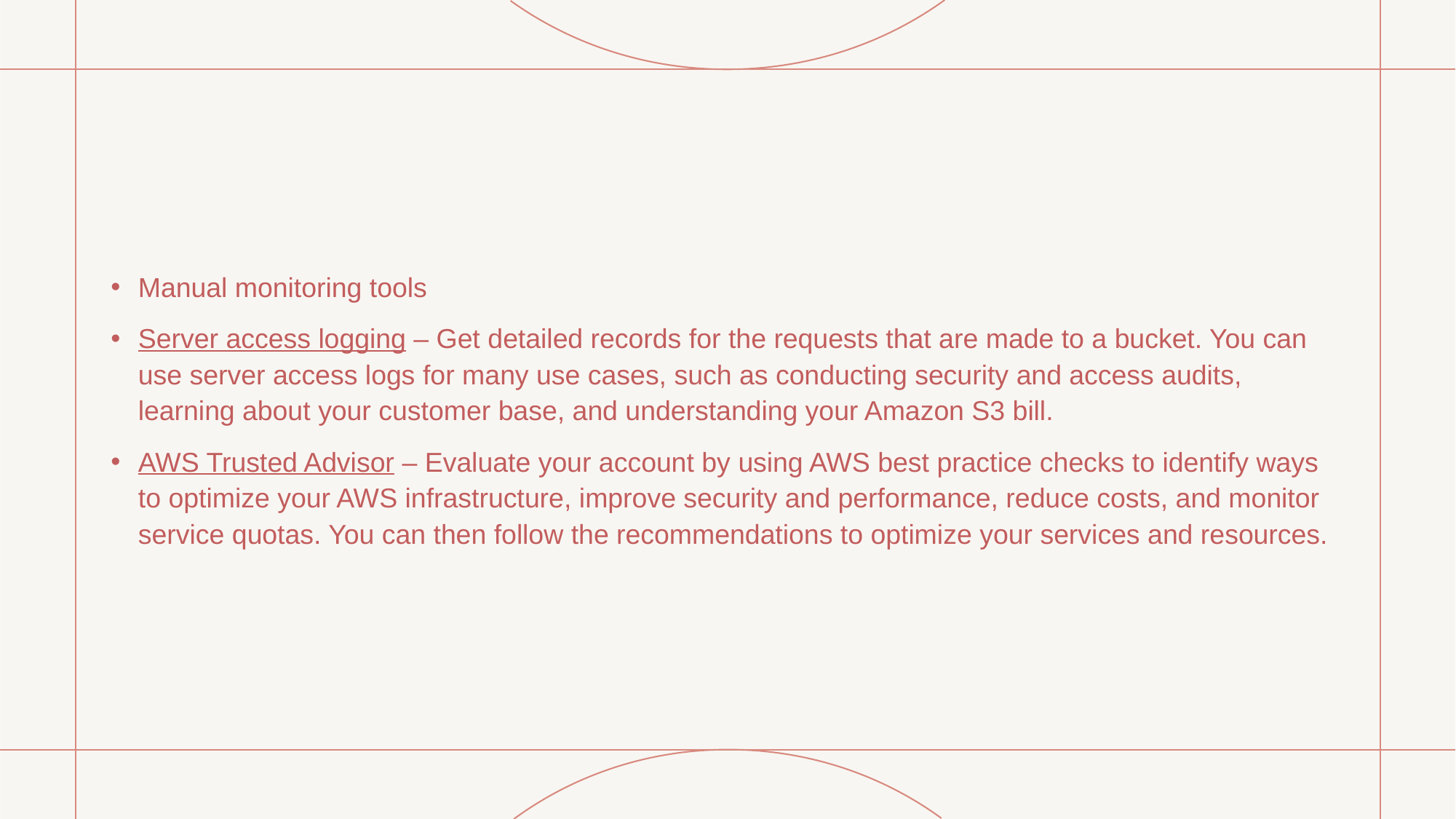

#
Manual monitoring tools
Server access logging – Get detailed records for the requests that are made to a bucket. You can use server access logs for many use cases, such as conducting security and access audits, learning about your customer base, and understanding your Amazon S3 bill.
AWS Trusted Advisor – Evaluate your account by using AWS best practice checks to identify ways to optimize your AWS infrastructure, improve security and performance, reduce costs, and monitor service quotas. You can then follow the recommendations to optimize your services and resources.